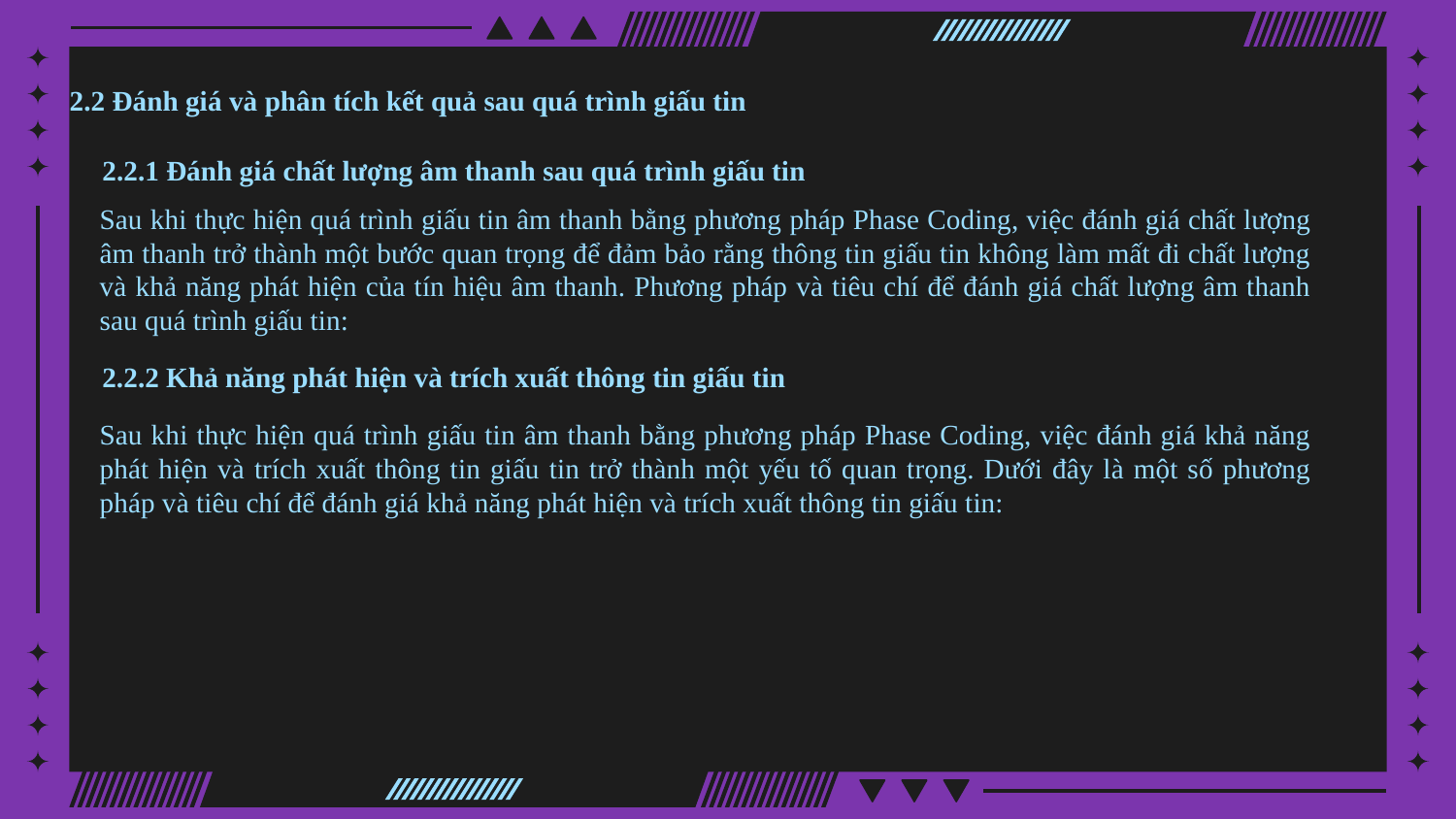

2.2 Đánh giá và phân tích kết quả sau quá trình giấu tin
2.2.1 Đánh giá chất lượng âm thanh sau quá trình giấu tin
Sau khi thực hiện quá trình giấu tin âm thanh bằng phương pháp Phase Coding, việc đánh giá chất lượng âm thanh trở thành một bước quan trọng để đảm bảo rằng thông tin giấu tin không làm mất đi chất lượng và khả năng phát hiện của tín hiệu âm thanh. Phương pháp và tiêu chí để đánh giá chất lượng âm thanh sau quá trình giấu tin:

2.2.2 Khả năng phát hiện và trích xuất thông tin giấu tin
Sau khi thực hiện quá trình giấu tin âm thanh bằng phương pháp Phase Coding, việc đánh giá khả năng phát hiện và trích xuất thông tin giấu tin trở thành một yếu tố quan trọng. Dưới đây là một số phương pháp và tiêu chí để đánh giá khả năng phát hiện và trích xuất thông tin giấu tin: